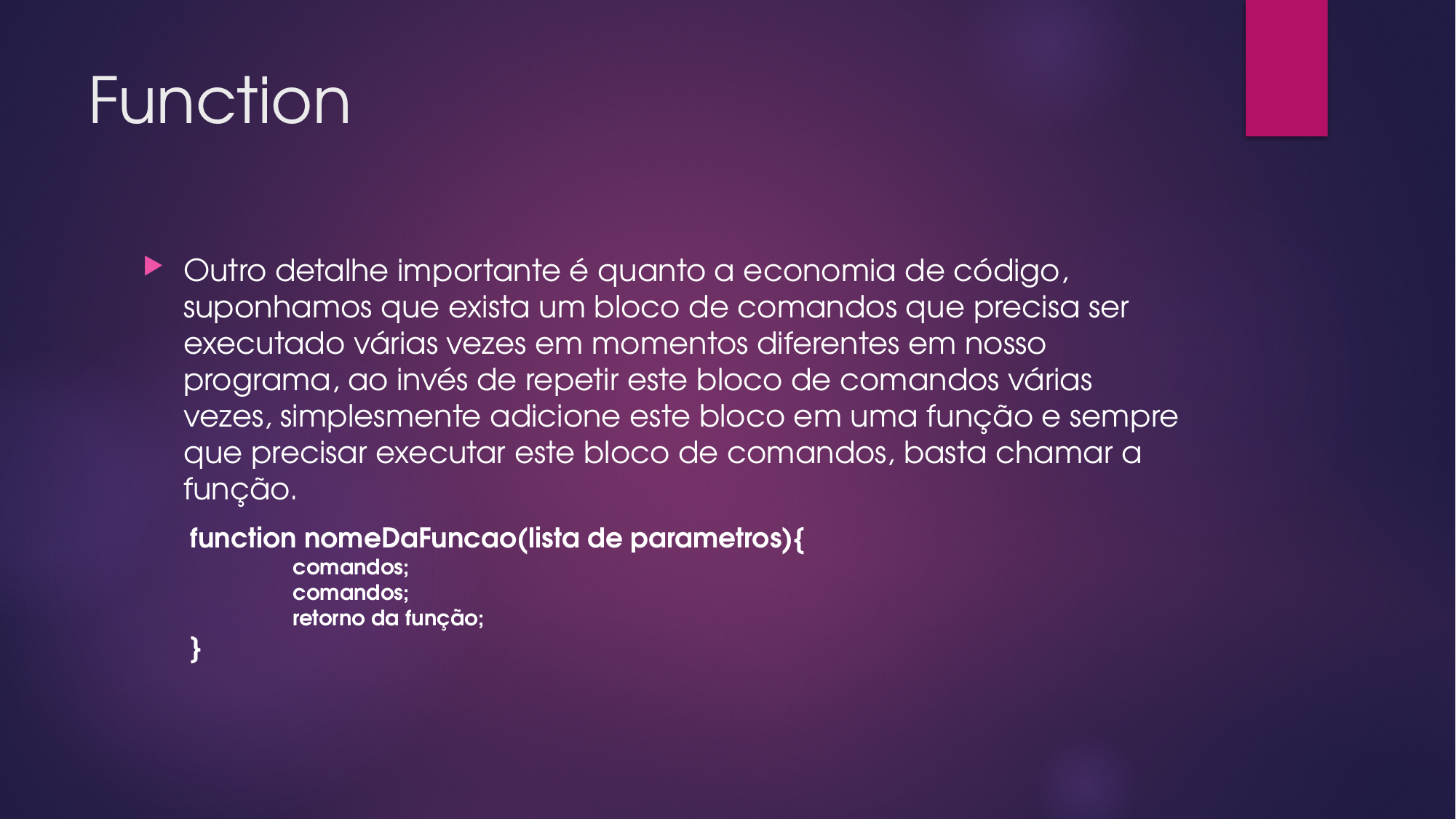

# Function
Outro detalhe importante é quanto a economia de código, suponhamos que exista um bloco de comandos que precisa ser executado várias vezes em momentos diferentes em nosso programa, ao invés de repetir este bloco de comandos várias vezes, simplesmente adicione este bloco em uma função e sempre que precisar executar este bloco de comandos, basta chamar a função.
function nomeDaFuncao(lista de parametros){
comandos;
comandos;
retorno da função;
}